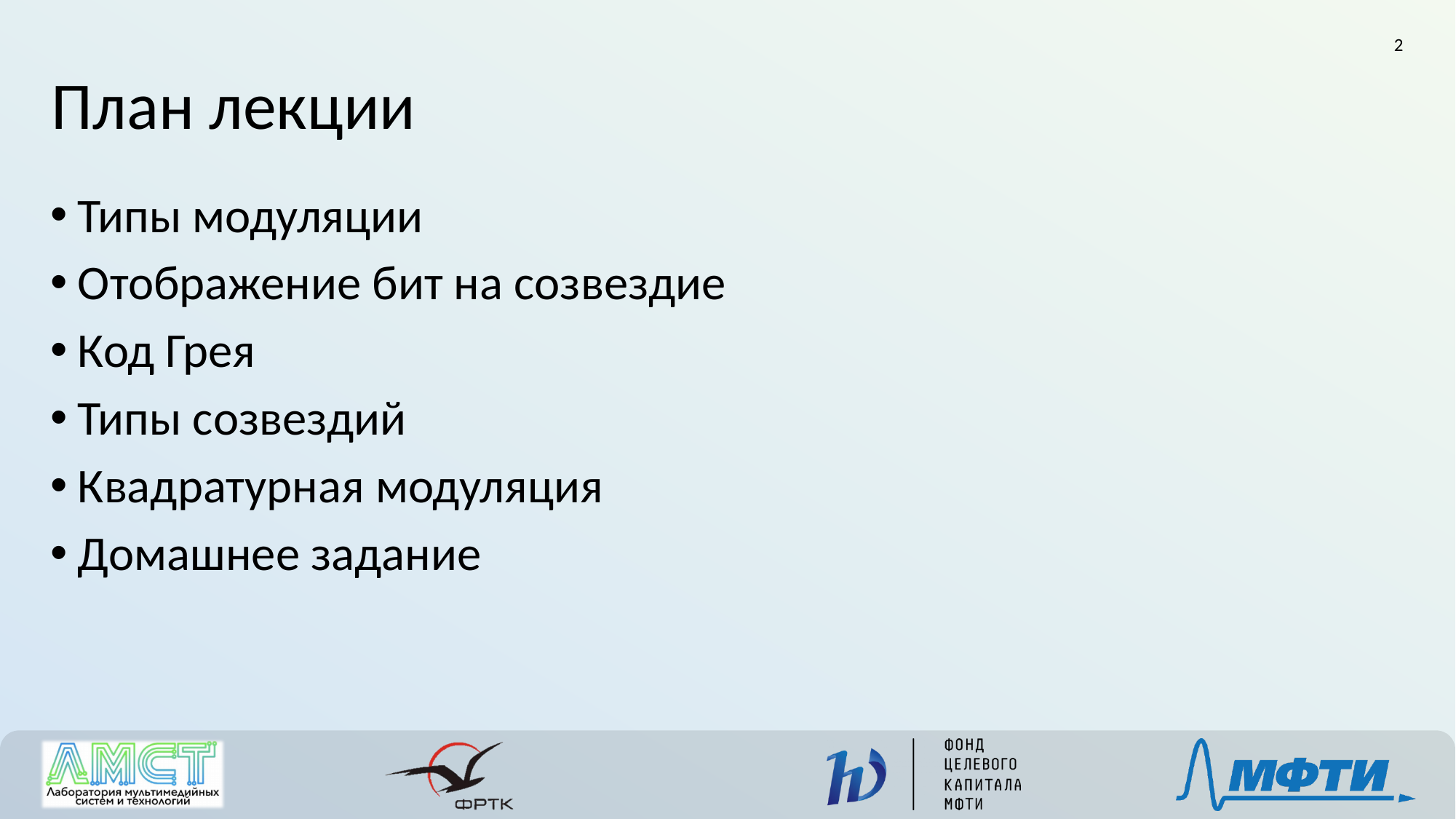

2
План лекции
Типы модуляции
Отображение бит на созвездие
Код Грея
Типы созвездий
Квадратурная модуляция
Домашнее задание